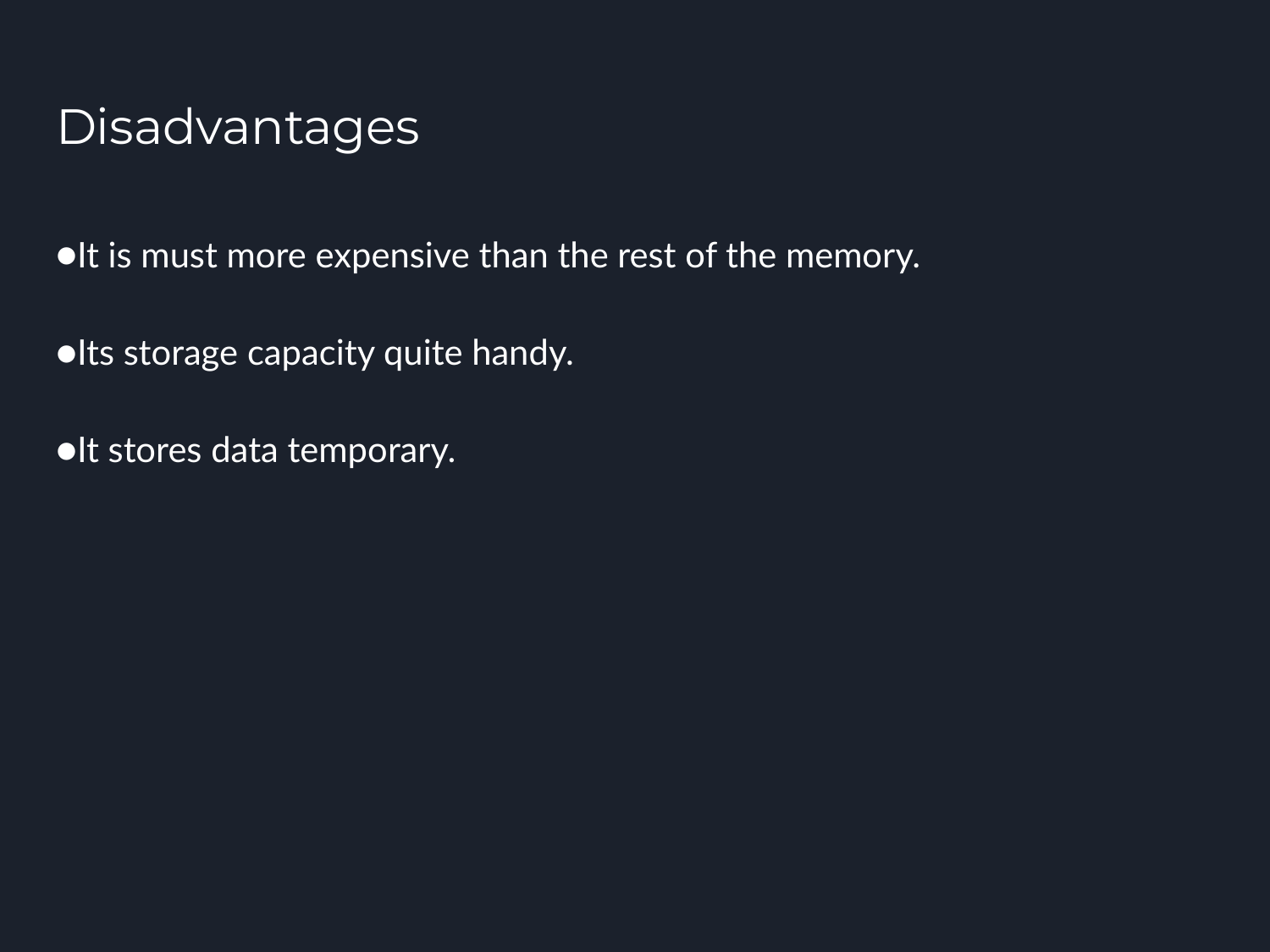

# Disadvantages
It is must more expensive than the rest of the memory.

Its storage capacity quite handy.

It stores data temporary.